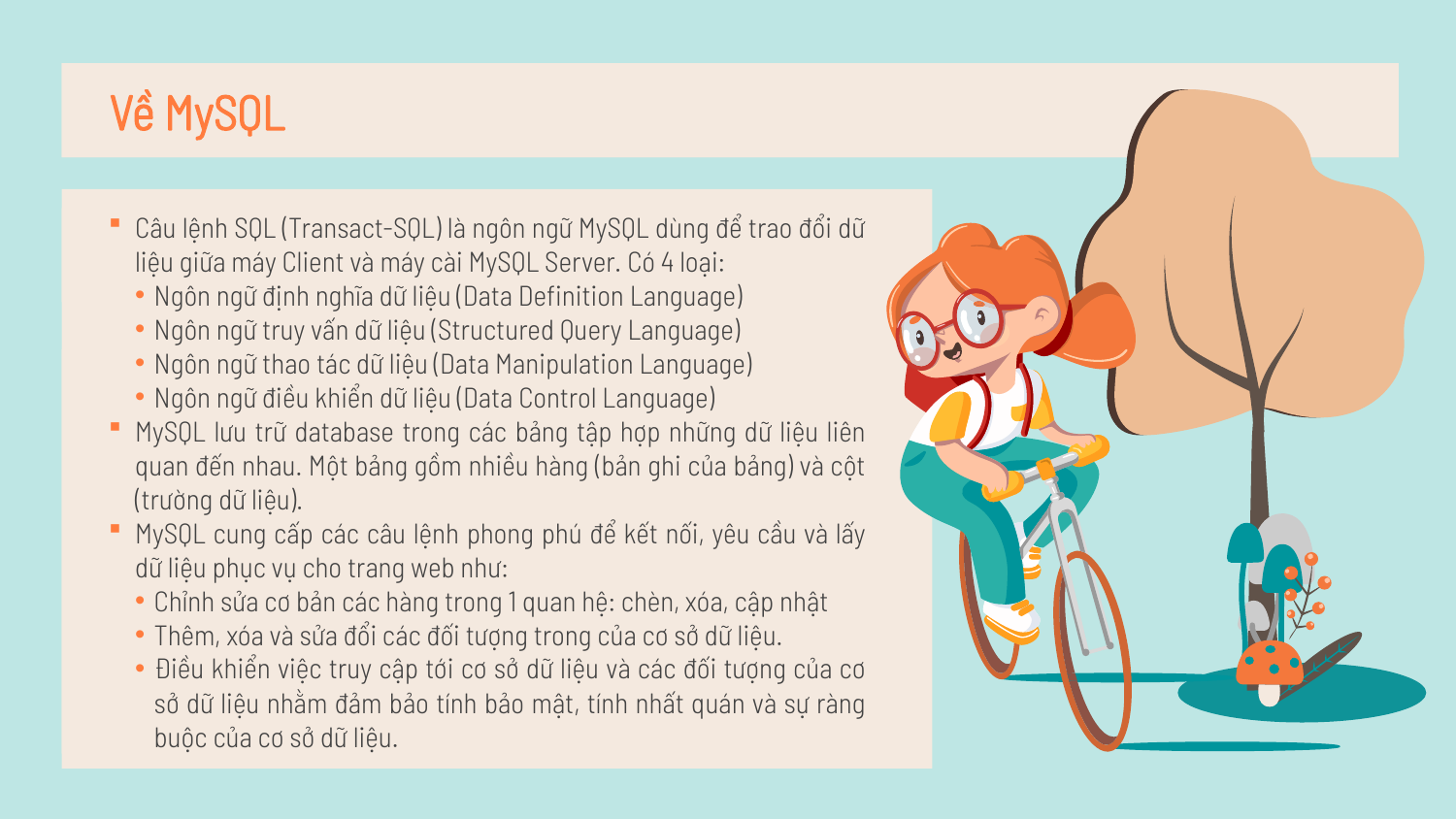

# Về MySQL

Câu lệnh SQL (Transact-SQL) là ngôn ngữ MySQL dùng để trao đổi dữ liệu giữa máy Client và máy cài MySQL Server. Có 4 loại:
Ngôn ngữ định nghĩa dữ liệu (Data Definition Language)
Ngôn ngữ truy vấn dữ liệu (Structured Query Language)
Ngôn ngữ thao tác dữ liệu (Data Manipulation Language)
Ngôn ngữ điều khiển dữ liệu (Data Control Language)
MySQL lưu trữ database trong các bảng tập hợp những dữ liệu liên quan đến nhau. Một bảng gồm nhiều hàng (bản ghi của bảng) và cột (trường dữ liệu).
MySQL cung cấp các câu lệnh phong phú để kết nối, yêu cầu và lấy dữ liệu phục vụ cho trang web như:
Chỉnh sửa cơ bản các hàng trong 1 quan hệ: chèn, xóa, cập nhật
Thêm, xóa và sửa đổi các đối tượng trong của cơ sở dữ liệu.
Điều khiển việc truy cập tới cơ sở dữ liệu và các đối tượng của cơ sở dữ liệu nhằm đảm bảo tính bảo mật, tính nhất quán và sự ràng buộc của cơ sở dữ liệu.